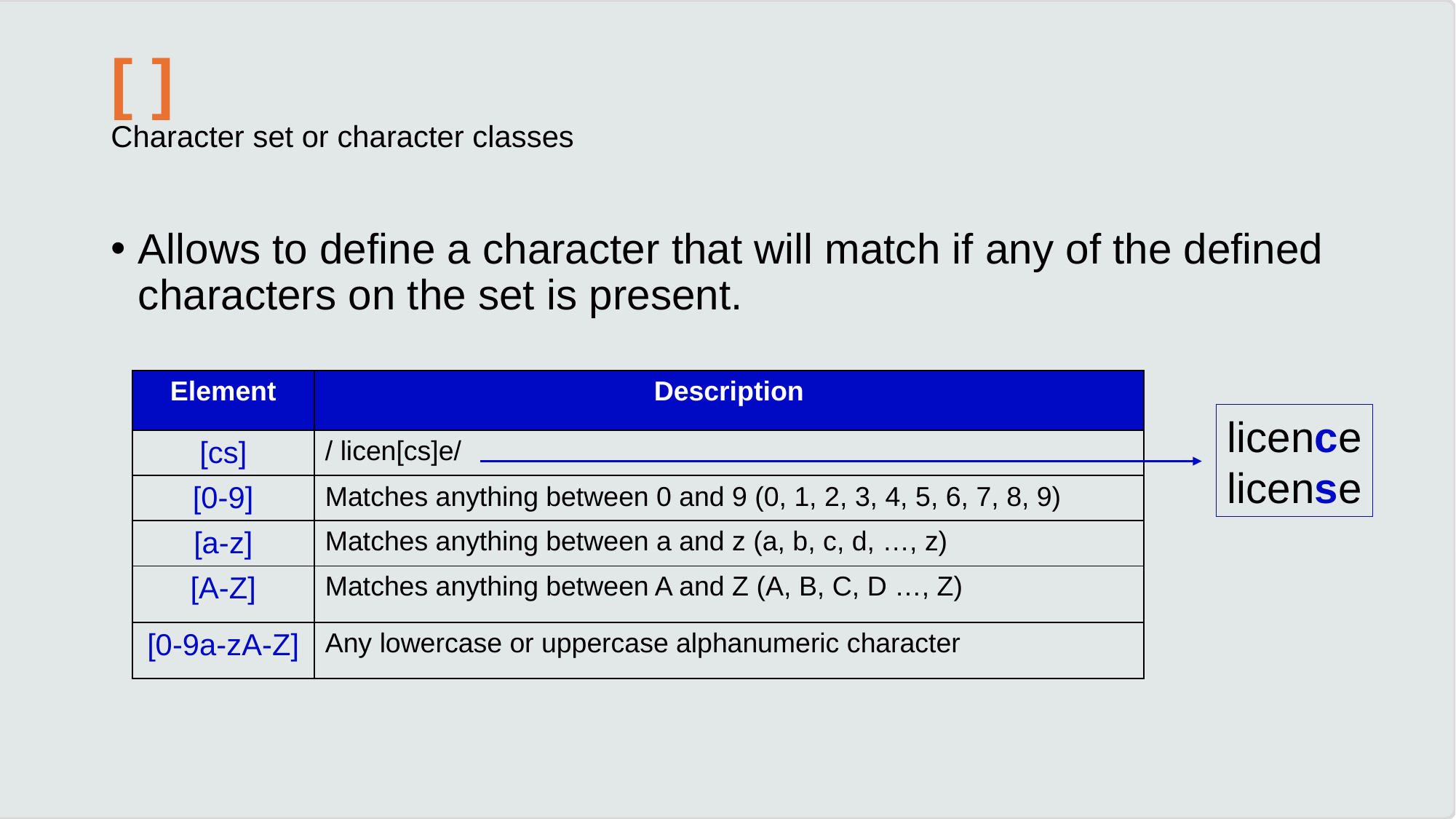

# [ ] Character set or character classes
Allows to define a character that will match if any of the defined characters on the set is present.

| Element | Description |
| --- | --- |
| [cs] | / licen[cs]e/ |
| [0-9] | Matches anything between 0 and 9 (0, 1, 2, 3, 4, 5, 6, 7, 8, 9) |
| [a-z] | Matches anything between a and z (a, b, c, d, …, z) |
| [A-Z] | Matches anything between A and Z (A, B, C, D …, Z) |
| [0-9a-zA-Z] | Any lowercase or uppercase alphanumeric character |
licence
license